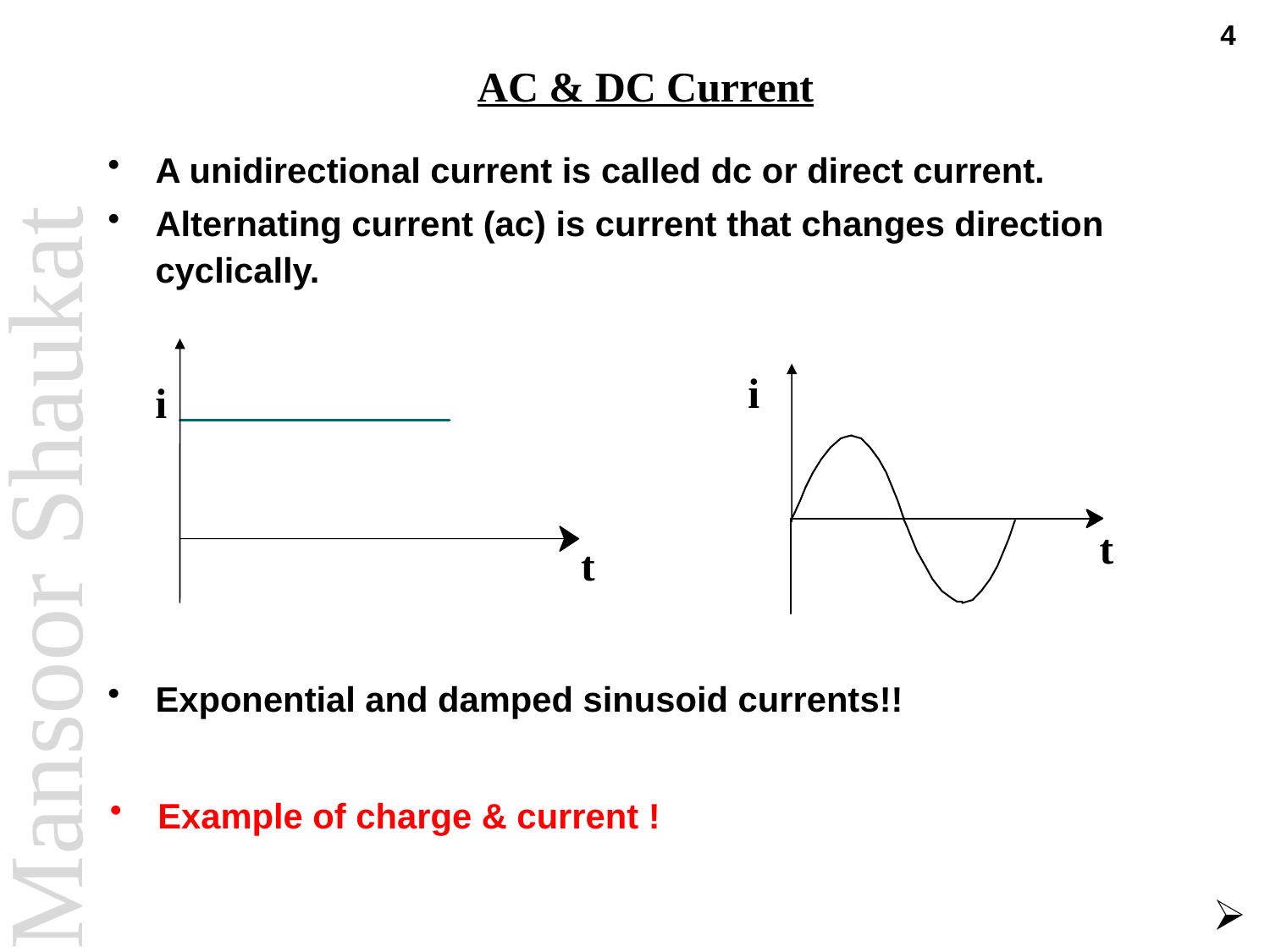

4
# AC & DC Current
A unidirectional current is called dc or direct current.
Alternating current (ac) is current that changes direction cyclically.

i

t

i

t

Exponential and damped sinusoid currents!!

Example of charge & current !